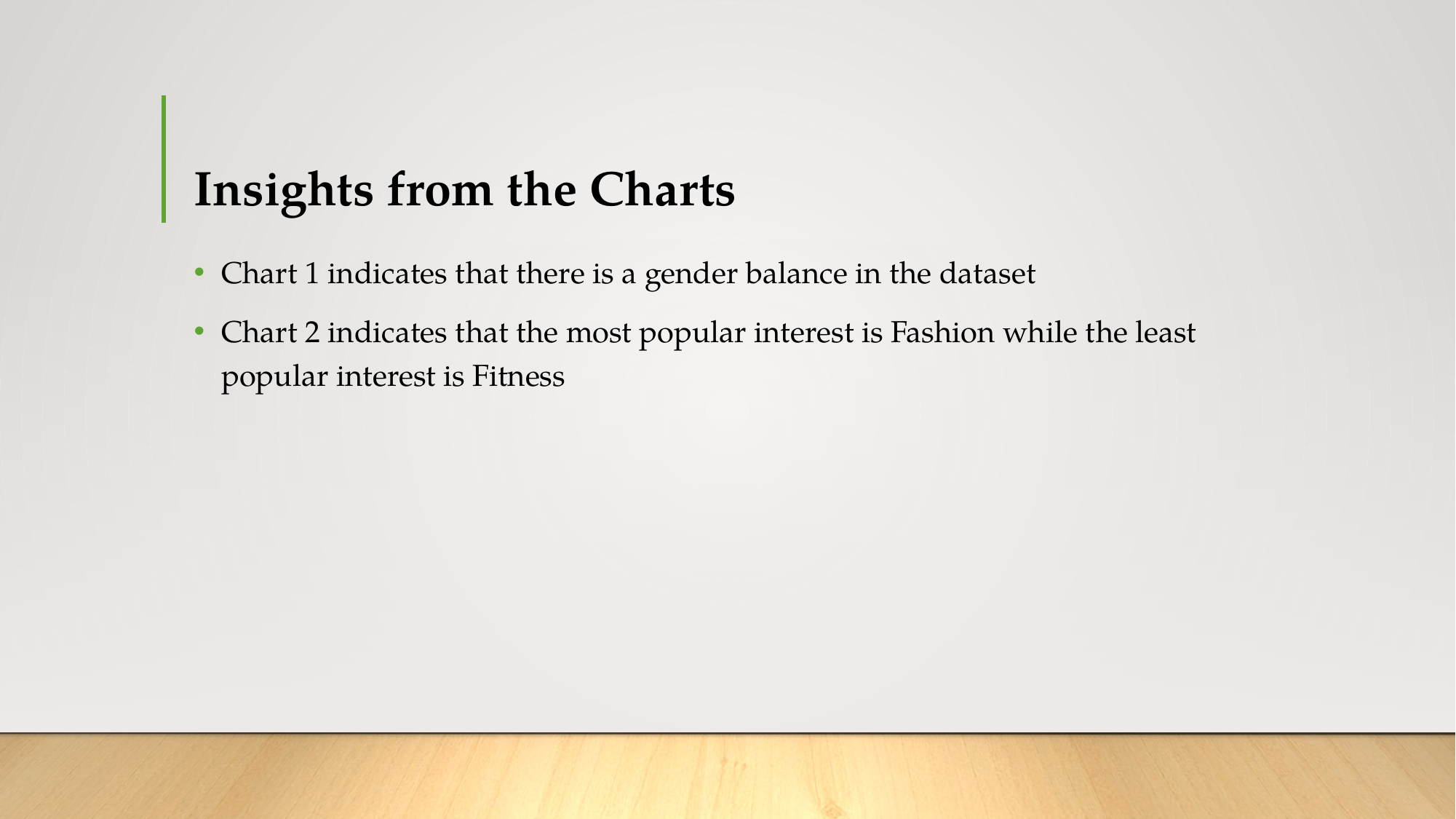

# Insights from the Charts
Chart 1 indicates that there is a gender balance in the dataset
Chart 2 indicates that the most popular interest is Fashion while the least popular interest is Fitness